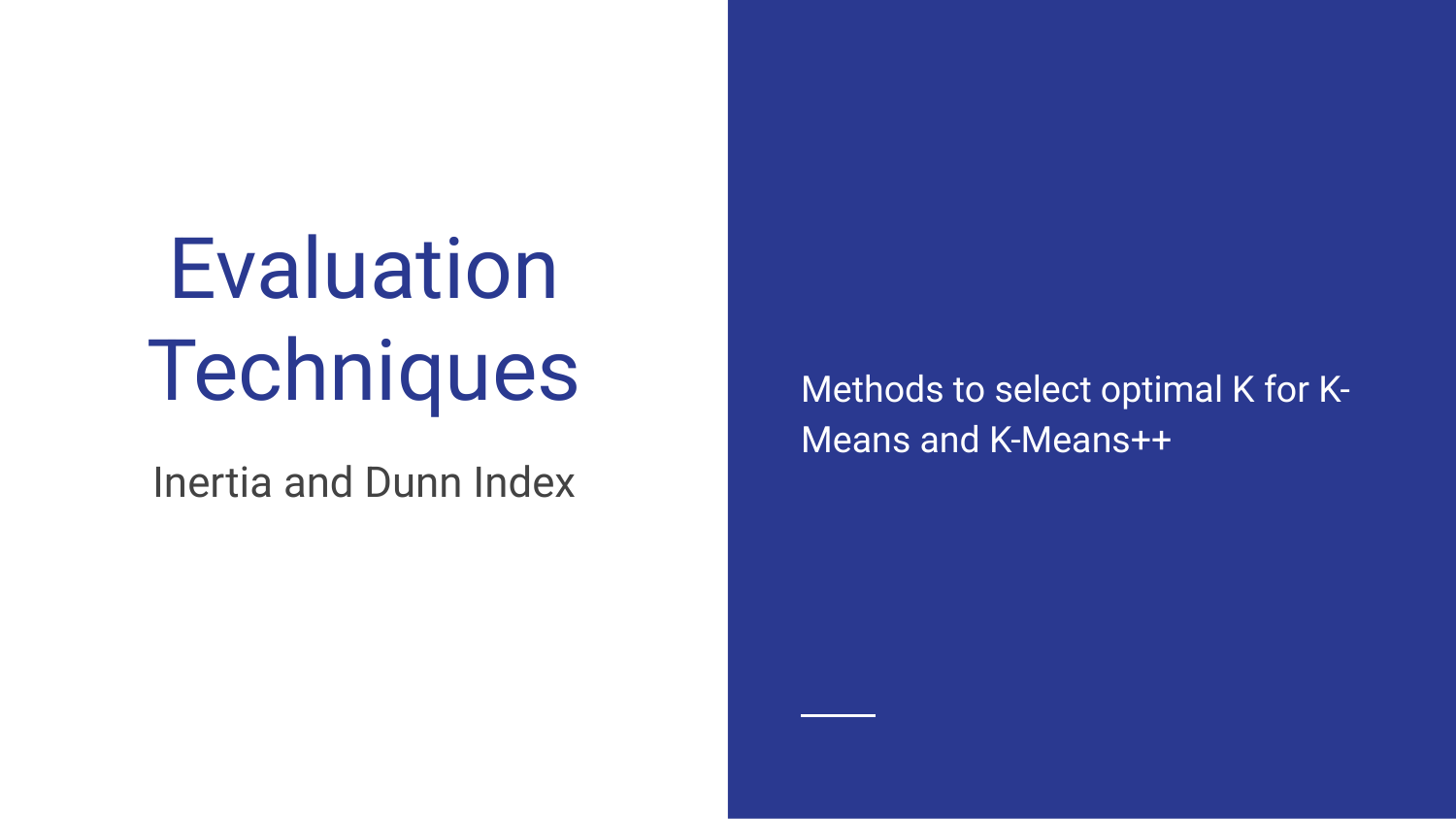

Methods to select optimal K for K-Means and K-Means++
# Evaluation Techniques
Inertia and Dunn Index